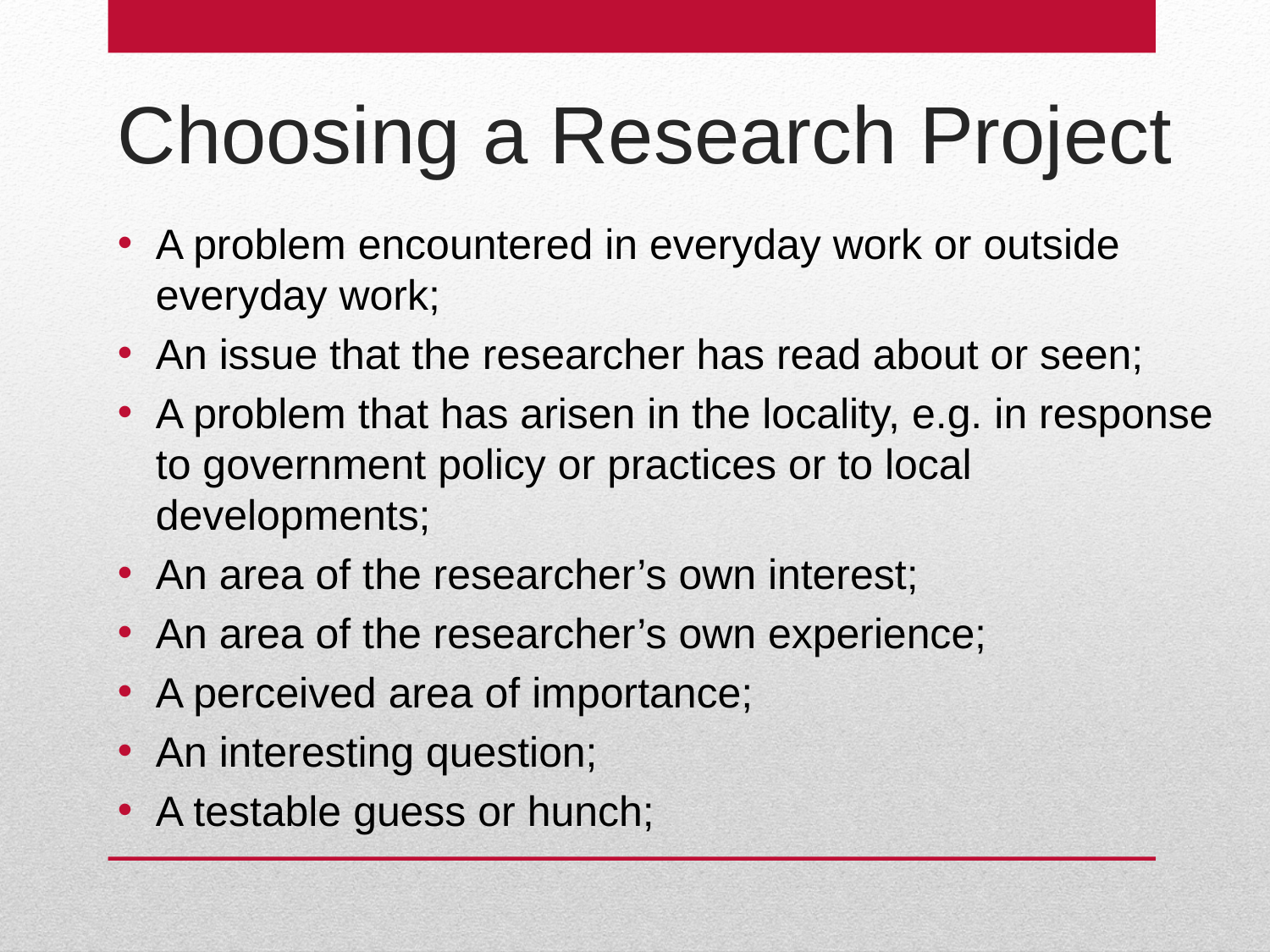

# Choosing a Research Project
A problem encountered in everyday work or outside everyday work;
An issue that the researcher has read about or seen;
A problem that has arisen in the locality, e.g. in response to government policy or practices or to local developments;
An area of the researcher’s own interest;
An area of the researcher’s own experience;
A perceived area of importance;
An interesting question;
A testable guess or hunch;